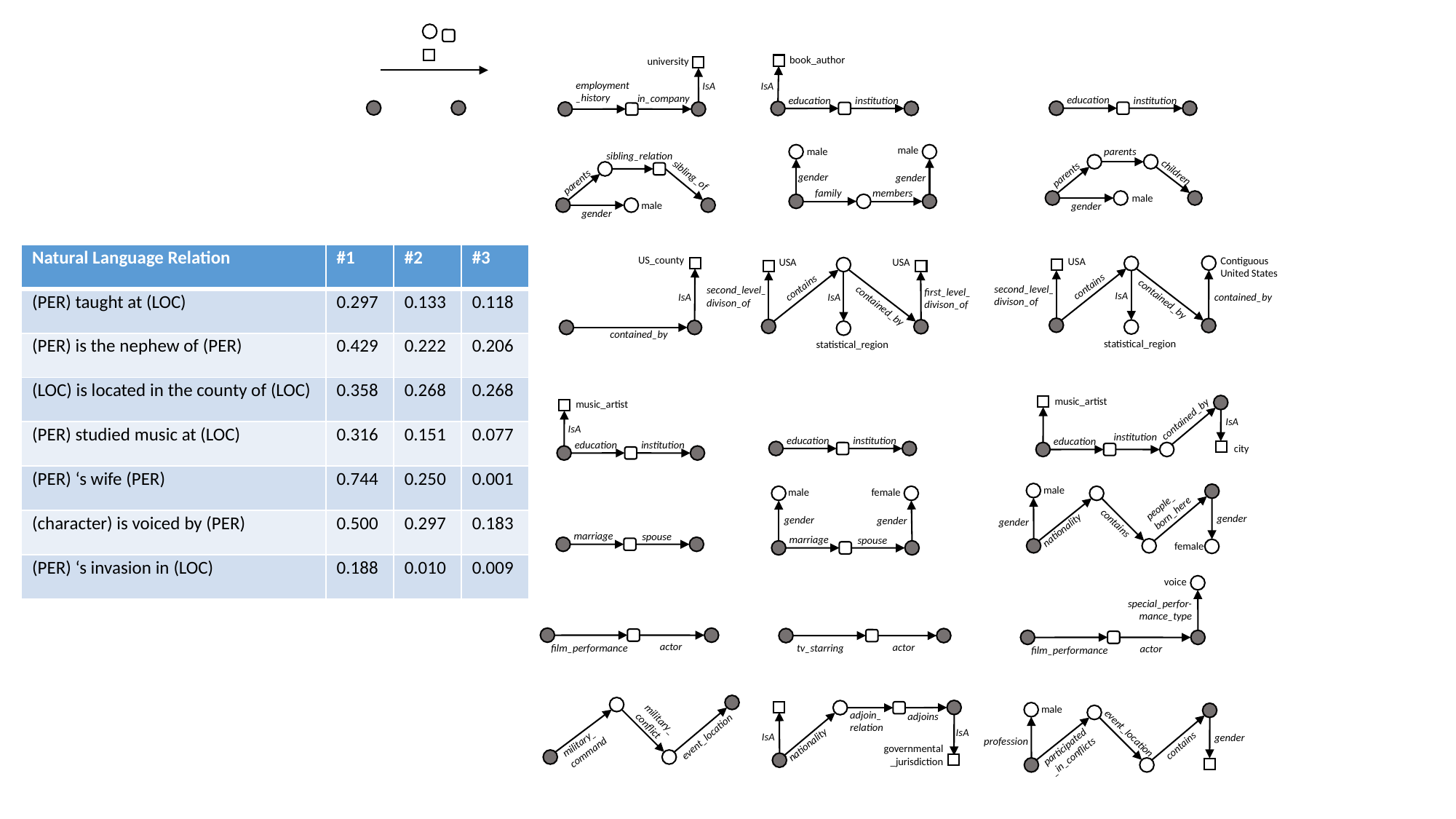

book_author
university

employment_history
IsA
IsA
in_company
education
education
institution
institution

male
male
parents
sibling_relation

parents
children
sibling_of
gender
gender
parents
family
members
male

male
gender

gender
| Natural Language Relation | #1 | #2 | #3 |
| --- | --- | --- | --- |
| (PER) taught at (LOC) | 0.297 | 0.133 | 0.118 |
| (PER) is the nephew of (PER) | 0.429 | 0.222 | 0.206 |
| (LOC) is located in the county of (LOC) | 0.358 | 0.268 | 0.268 |
| (PER) studied music at (LOC) | 0.316 | 0.151 | 0.077 |
| (PER) ‘s wife (PER) | 0.744 | 0.250 | 0.001 |
| (character) is voiced by (PER) | 0.500 | 0.297 | 0.183 |
| (PER) ‘s invasion in (LOC) | 0.188 | 0.010 | 0.009 |
US_county
Contiguous United States
USA
USA
USA

contains
contains
second_level_divison_of
second_level_divison_of
first_level_divison_of
IsA
IsA
IsA
contained_by
contained_by
contained_by

contained_by
statistical_region
statistical_region
music_artist
music_artist

contained_by
IsA
IsA
institution
education
institution
education
education
institution
city

male
male
female

people_
born_here
gender
gender
gender
gender
contains
nationality
marriage
spouse
marriage
spouse
female

voice

special_perfor-mance_type

actor
actor
tv_starring
film_performance
actor
film_performance

male

adjoin_
relation

adjoins

military_conflict
IsA
event_location
event_location
IsA
gender
military_
command
profession
contains
nationality
participated
_in_conflicts
governmental_jurisdiction